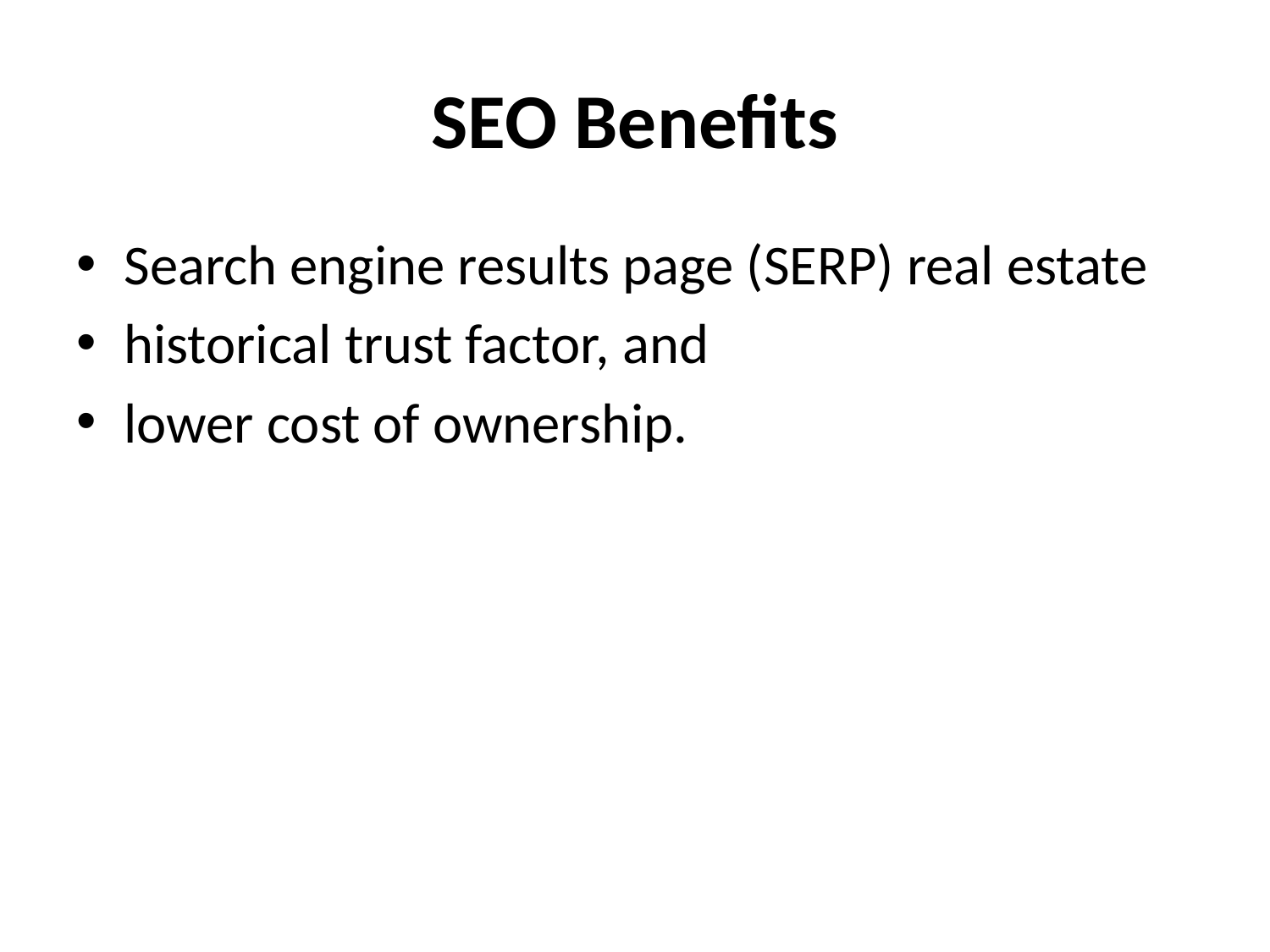

# SEO Benefits
Search engine results page (SERP) real estate
historical trust factor, and
lower cost of ownership.